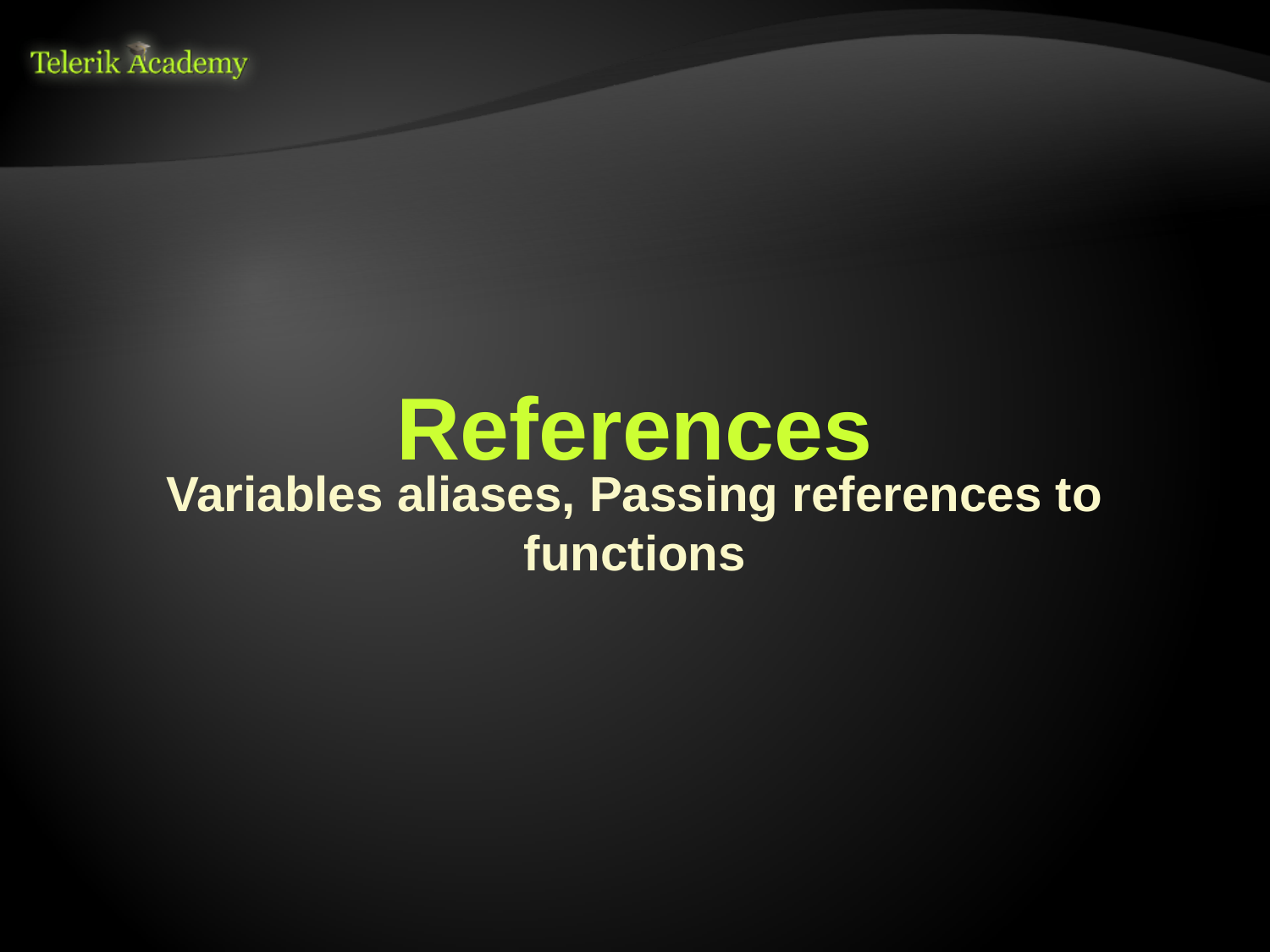

# References
Variables aliases, Passing references to functions